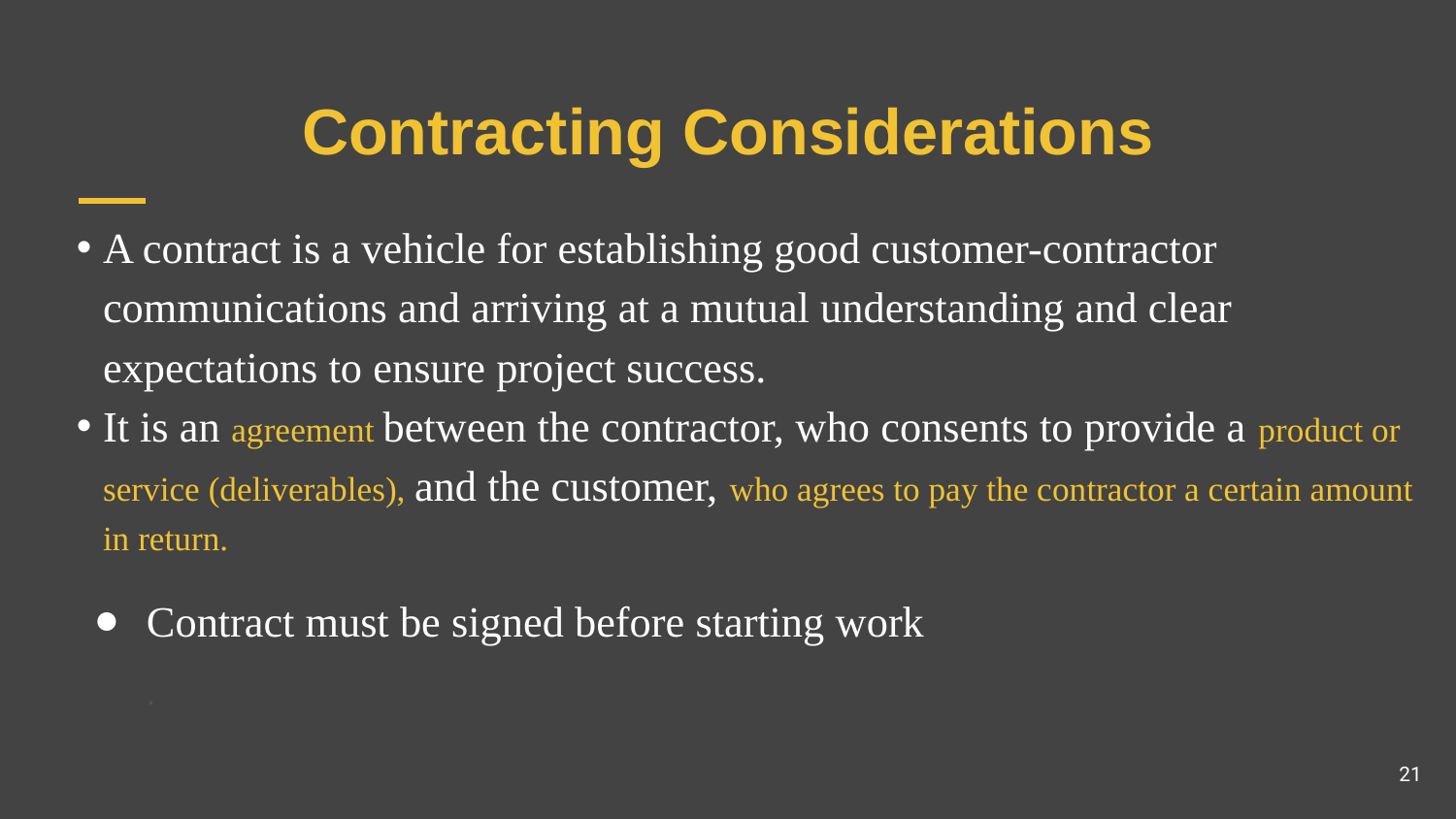

# Contracting Considerations
A contract is a vehicle for establishing good customer-contractor communications and arriving at a mutual understanding and clear expectations to ensure project success.
It is an agreement between the contractor, who consents to provide a product or service (deliverables), and the customer, who agrees to pay the contractor a certain amount in return.
Contract must be signed before starting work
.
21